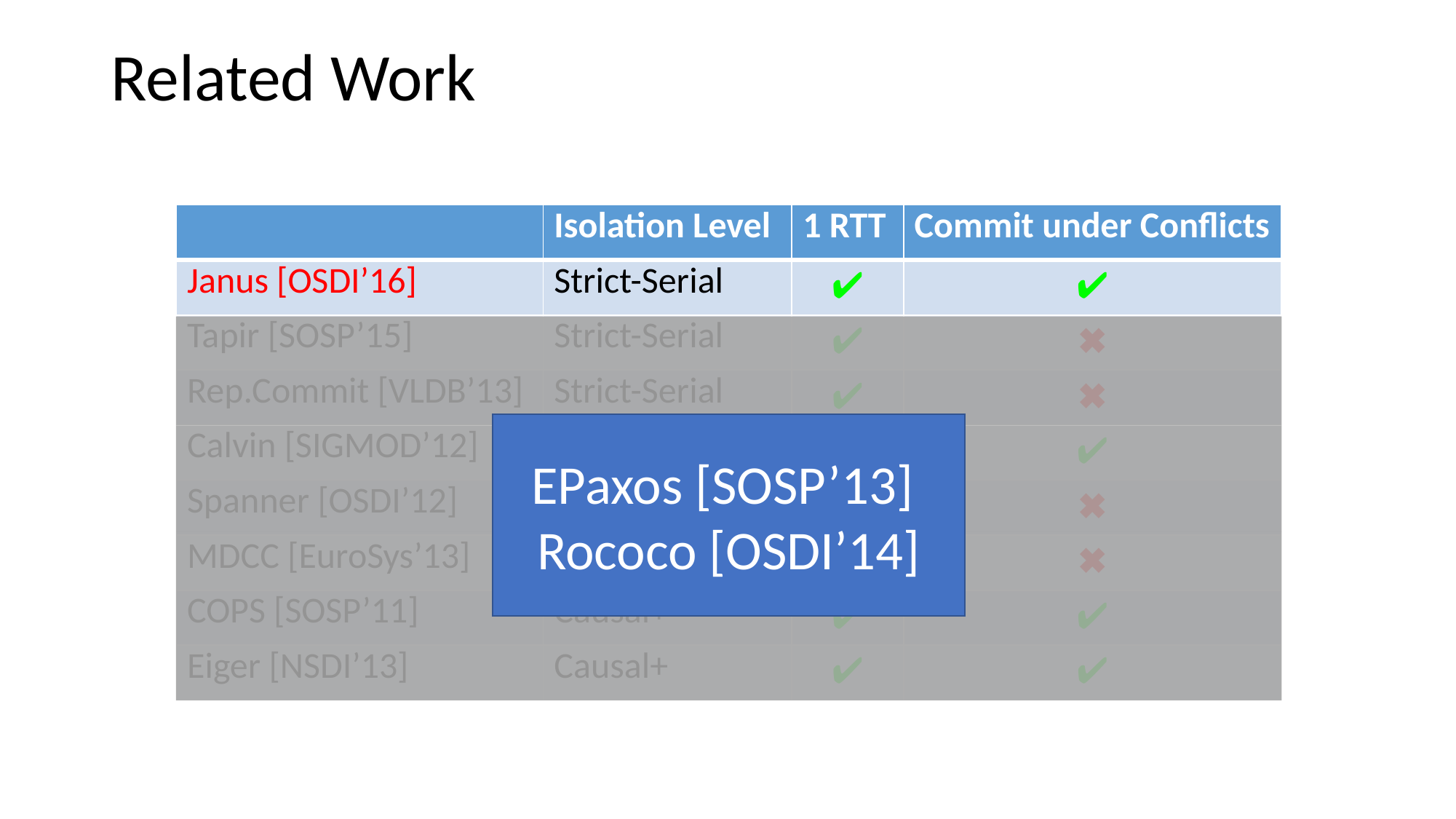

# Related Work
|  | Isolation Level | 1 RTT | Commit under Conflicts |
| --- | --- | --- | --- |
| Janus [OSDI’16] | Strict-Serial | ✔ | ✔ |
| Tapir [SOSP’15] | Strict-Serial | ✔ | ✖ |
| Rep.Commit [VLDB’13] | Strict-Serial | ✔ | ✖ |
| Calvin [SIGMOD’12] | Strict-Serial | ✖ | ✔ |
| Spanner [OSDI’12] | Strict-Serial | ✖ | ✖ |
| MDCC [EuroSys’13] | ReadCommit\* | ✔ | ✖ |
| COPS [SOSP’11] | Causal+ | ✔ | ✔ |
| Eiger [NSDI’13] | Causal+ | ✔ | ✔ |

EPaxos [SOSP’13]
Rococo [OSDI’14]